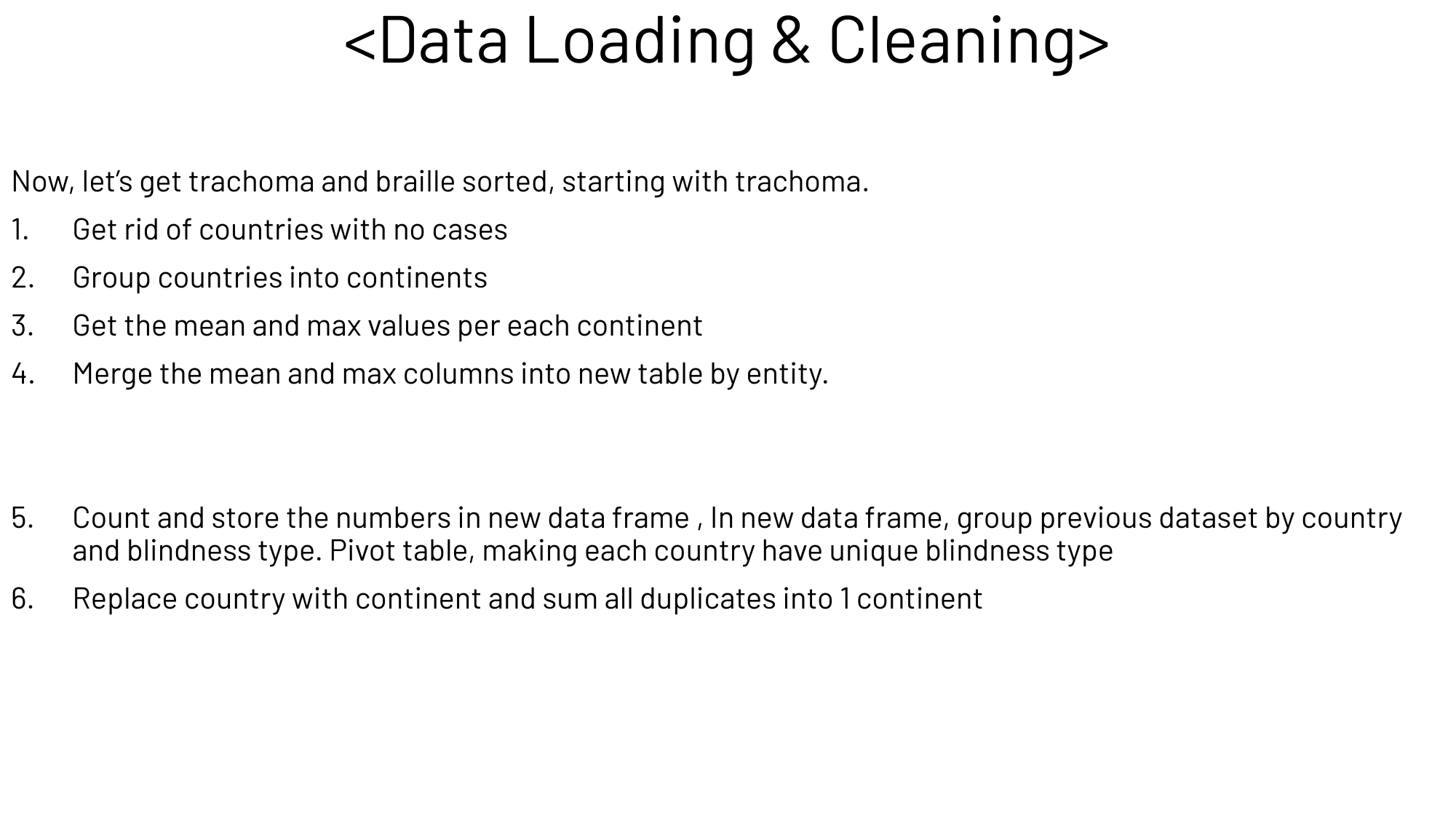

# <Data Loading & Cleaning>
Now, let’s get trachoma and braille sorted, starting with trachoma.
Get rid of countries with no cases
Group countries into continents
Get the mean and max values per each continent
Merge the mean and max columns into new table by entity.

Count and store the numbers in new data frame , In new data frame, group previous dataset by country and blindness type. Pivot table, making each country have unique blindness type
Replace country with continent and sum all duplicates into 1 continent